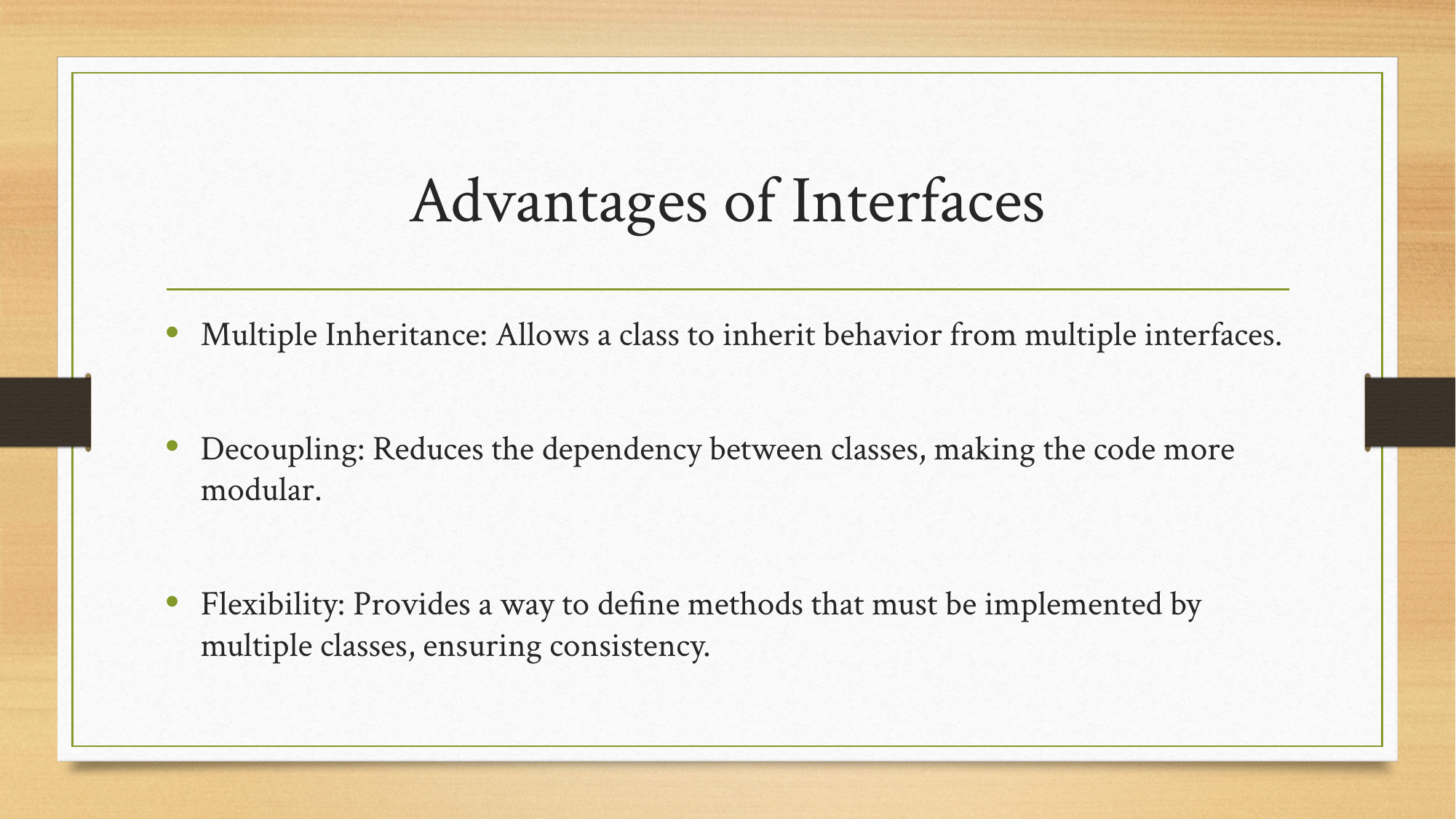

# Advantages of Interfaces
Multiple Inheritance: Allows a class to inherit behavior from multiple interfaces.

Decoupling: Reduces the dependency between classes, making the code more modular.

Flexibility: Provides a way to define methods that must be implemented by multiple classes, ensuring consistency.